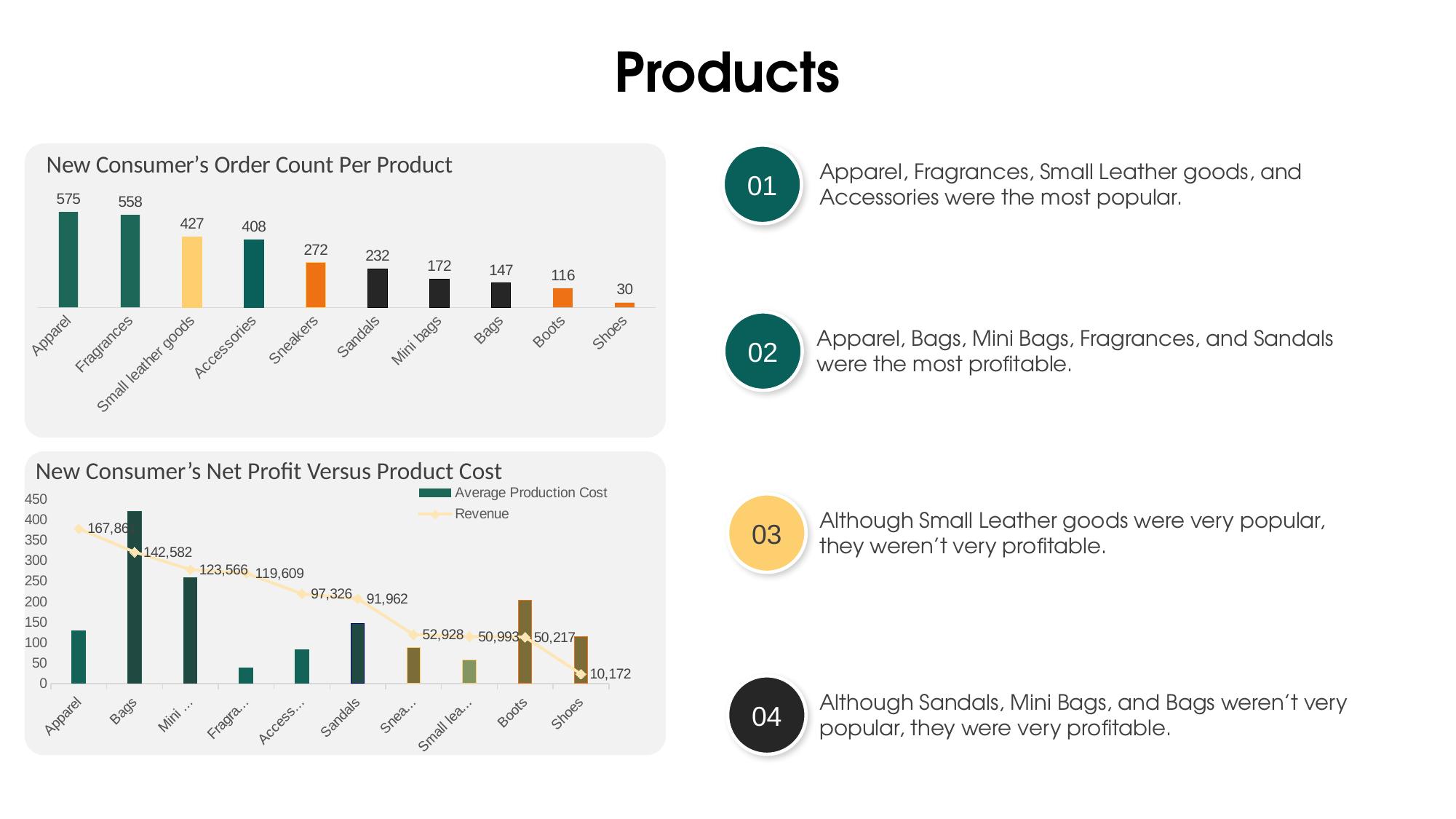

Products

### Chart: New Consumer’s Order Count Per Product

| Category | count | filtered out count |
|---|---|---|
| Apparel | 575.0 | 575.0 |
| Fragrances | 558.0 | 558.0 |
| Small leather goods | 427.0 | 427.0 |
| Accessories | 408.0 | 408.0 |
| Sneakers | 272.0 | 272.0 |
| Sandals | 232.0 | 232.0 |
| Mini bags | 172.0 | 172.0 |
| Bags | 147.0 | 147.0 |
| Boots | 116.0 | 116.0 |
| Shoes | 30.0 | 30.0 |
01
Apparel, Fragrances, Small Leather goods, and Accessories were the most popular.
02
Apparel, Bags, Mini Bags, Fragrances, and Sandals were the most profitable.

### Chart

| Category | Average Production Cost | Average Production Cost | Revenue |
|---|---|---|---|
| Apparel | 129.36022503516102 | 129.36022503516102 | 167860.87999999925 |
| Bags | 419.60470588235376 | 419.60470588235376 | 142582.3700000002 |
| Mini bags | 257.34309523809554 | 257.34309523809554 | 123566.19999999992 |
| Fragrances | 38.66660300136432 | 38.66660300136432 | 119609.17999999979 |
| Accessories | 82.11192607003927 | 82.11192607003927 | 97326.06999999958 |
| Sandals | 145.95764285714304 | 145.95764285714304 | 91961.76000000007 |
| Sneakers | 88.22025316455684 | 88.22025316455684 | 52927.85000000009 |
| Small leather goods | 57.28609665427527 | 57.28609665427527 | 50993.279999999955 |
| Boots | 203.31732026143823 | 203.31732026143823 | 50216.749999999985 |
| Shoes | 113.50666666666665 | 113.50666666666665 | 10171.859999999997 |
New Consumer’s Net Profit Versus Product Cost

03
Although Small Leather goods were very popular, they weren’t very profitable.
04
Although Sandals, Mini Bags, and Bags weren’t very popular, they were very profitable.